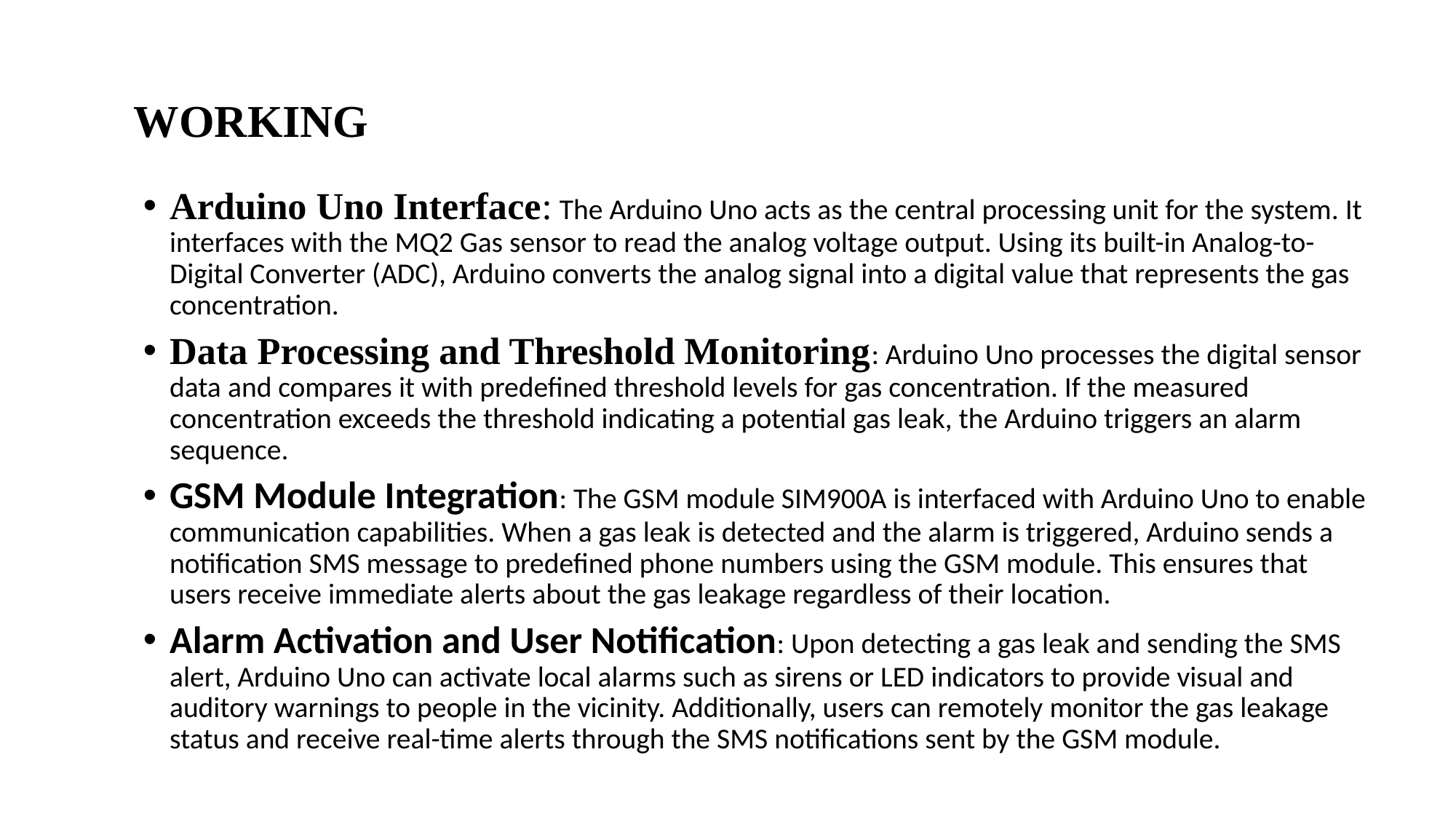

# WORKING
Arduino Uno Interface: The Arduino Uno acts as the central processing unit for the system. It interfaces with the MQ2 Gas sensor to read the analog voltage output. Using its built-in Analog-to-Digital Converter (ADC), Arduino converts the analog signal into a digital value that represents the gas concentration.
Data Processing and Threshold Monitoring: Arduino Uno processes the digital sensor data and compares it with predefined threshold levels for gas concentration. If the measured concentration exceeds the threshold indicating a potential gas leak, the Arduino triggers an alarm sequence.
GSM Module Integration: The GSM module SIM900A is interfaced with Arduino Uno to enable communication capabilities. When a gas leak is detected and the alarm is triggered, Arduino sends a notification SMS message to predefined phone numbers using the GSM module. This ensures that users receive immediate alerts about the gas leakage regardless of their location.
Alarm Activation and User Notification: Upon detecting a gas leak and sending the SMS alert, Arduino Uno can activate local alarms such as sirens or LED indicators to provide visual and auditory warnings to people in the vicinity. Additionally, users can remotely monitor the gas leakage status and receive real-time alerts through the SMS notifications sent by the GSM module.